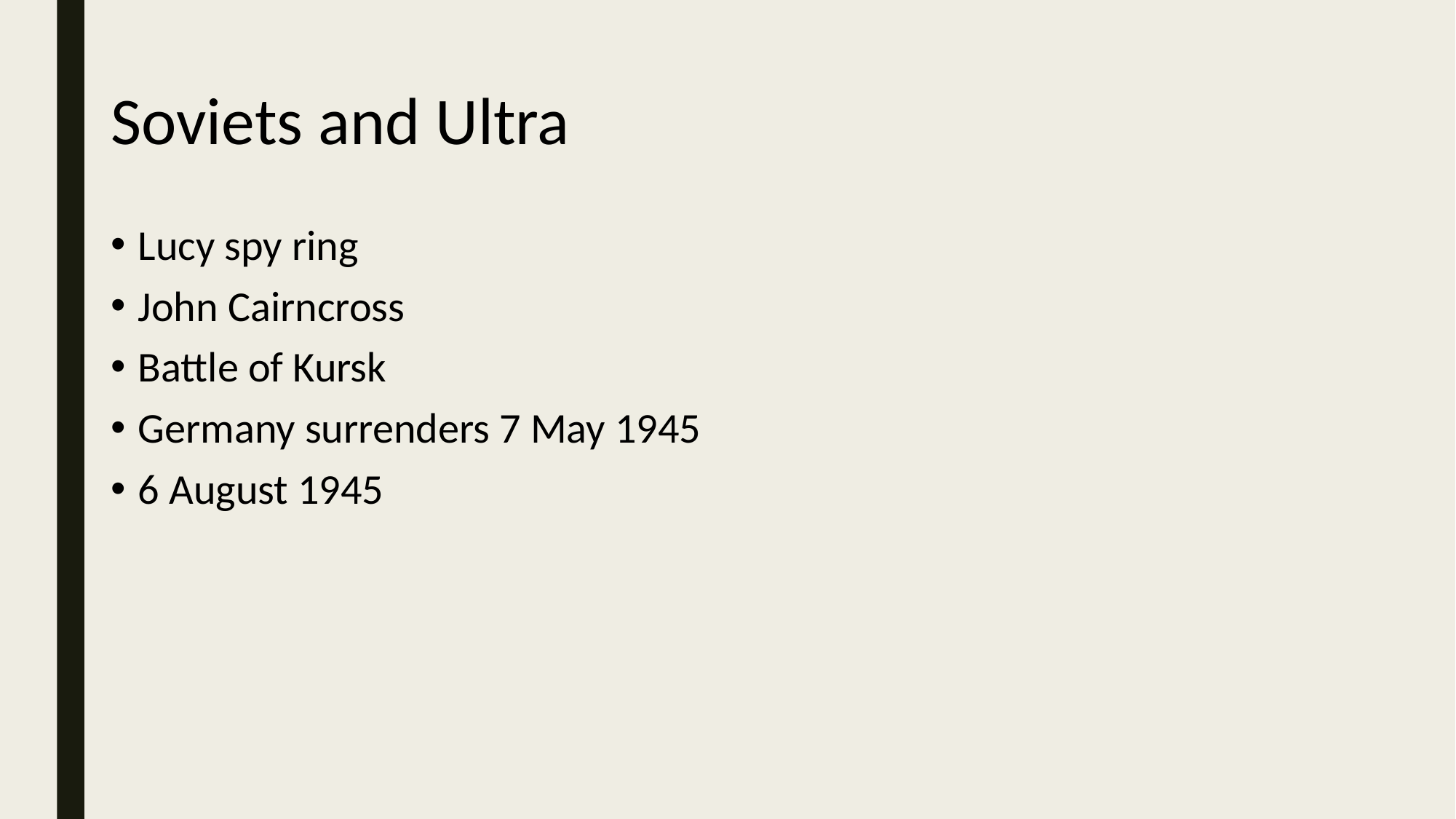

Soviets and Ultra
Lucy spy ring
John Cairncross
Battle of Kursk
Germany surrenders 7 May 1945
6 August 1945